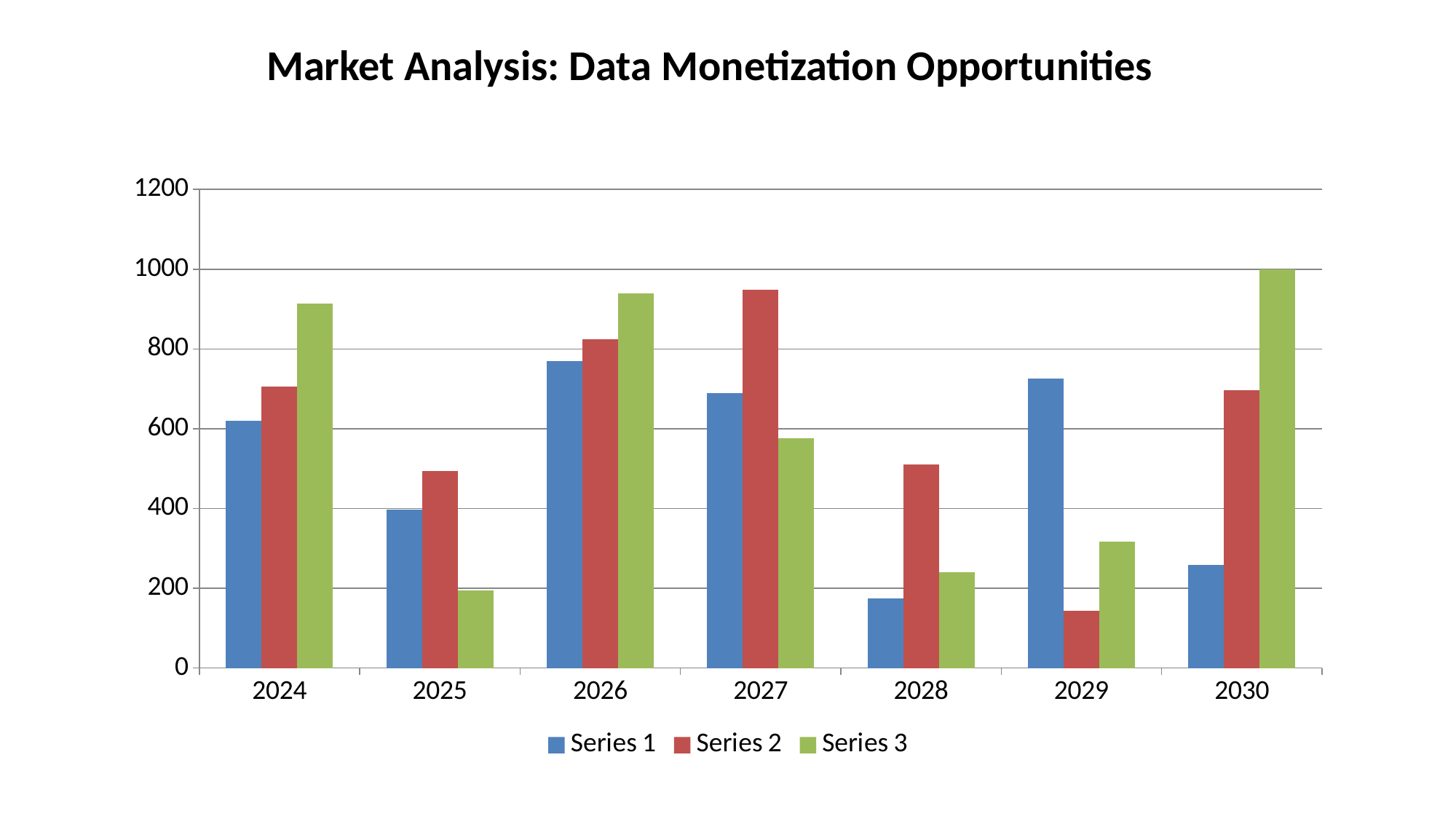

Market Analysis: Data Monetization Opportunities
#

### Chart

| Category | Series 1 | Series 2 | Series 3 |
|---|---|---|---|
| 2024 | 620.0 | 706.0 | 913.0 |
| 2025 | 398.0 | 494.0 | 195.0 |
| 2026 | 769.0 | 825.0 | 939.0 |
| 2027 | 690.0 | 948.0 | 576.0 |
| 2028 | 174.0 | 510.0 | 240.0 |
| 2029 | 725.0 | 143.0 | 317.0 |
| 2030 | 259.0 | 696.0 | 1000.0 |